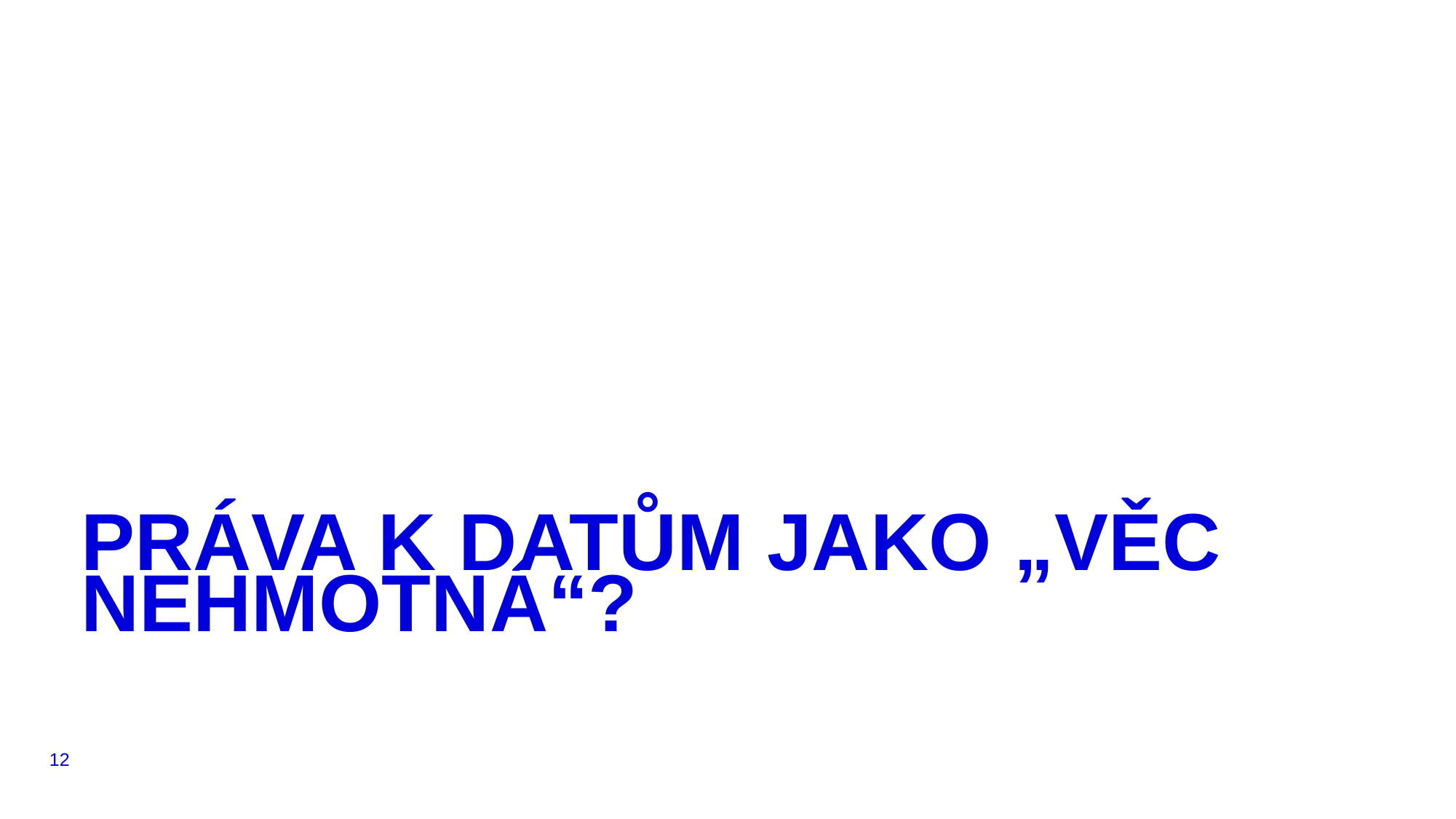

# Práva k datům jako „věc nehmotná“?
12